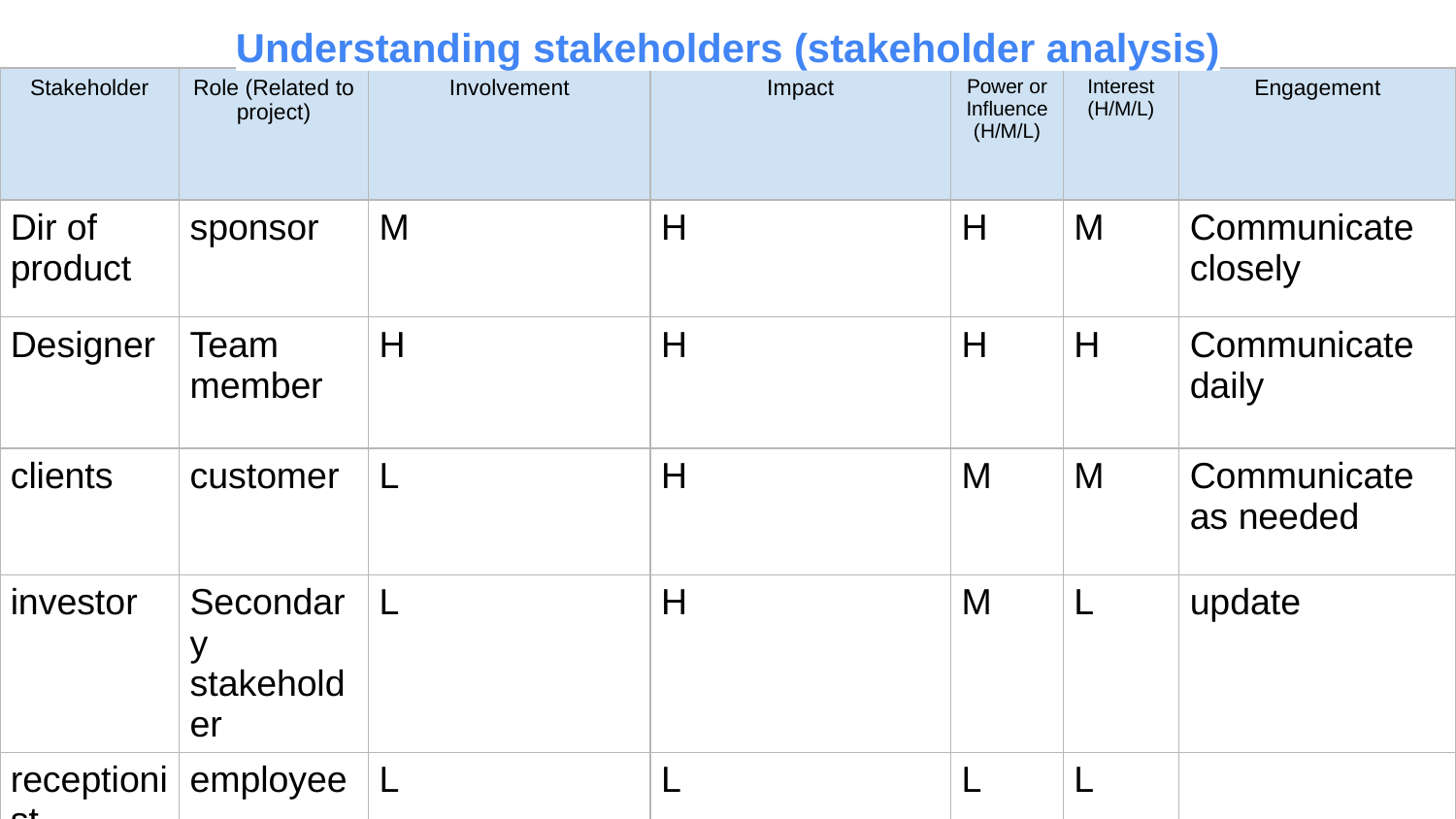

Understanding stakeholders (stakeholder analysis)
| Stakeholder | Role (Related to project) | Involvement | Impact | Power or Influence (H/M/L) | Interest (H/M/L) | Engagement |
| --- | --- | --- | --- | --- | --- | --- |
| Dir of product | sponsor | M | H | H | M | Communicate closely |
| Designer | Team member | H | H | H | H | Communicate daily |
| clients | customer | L | H | M | M | Communicate as needed |
| investor | Secondary stakeholder | L | H | M | L | update |
| receptionist | employee | L | L | L | L |  |